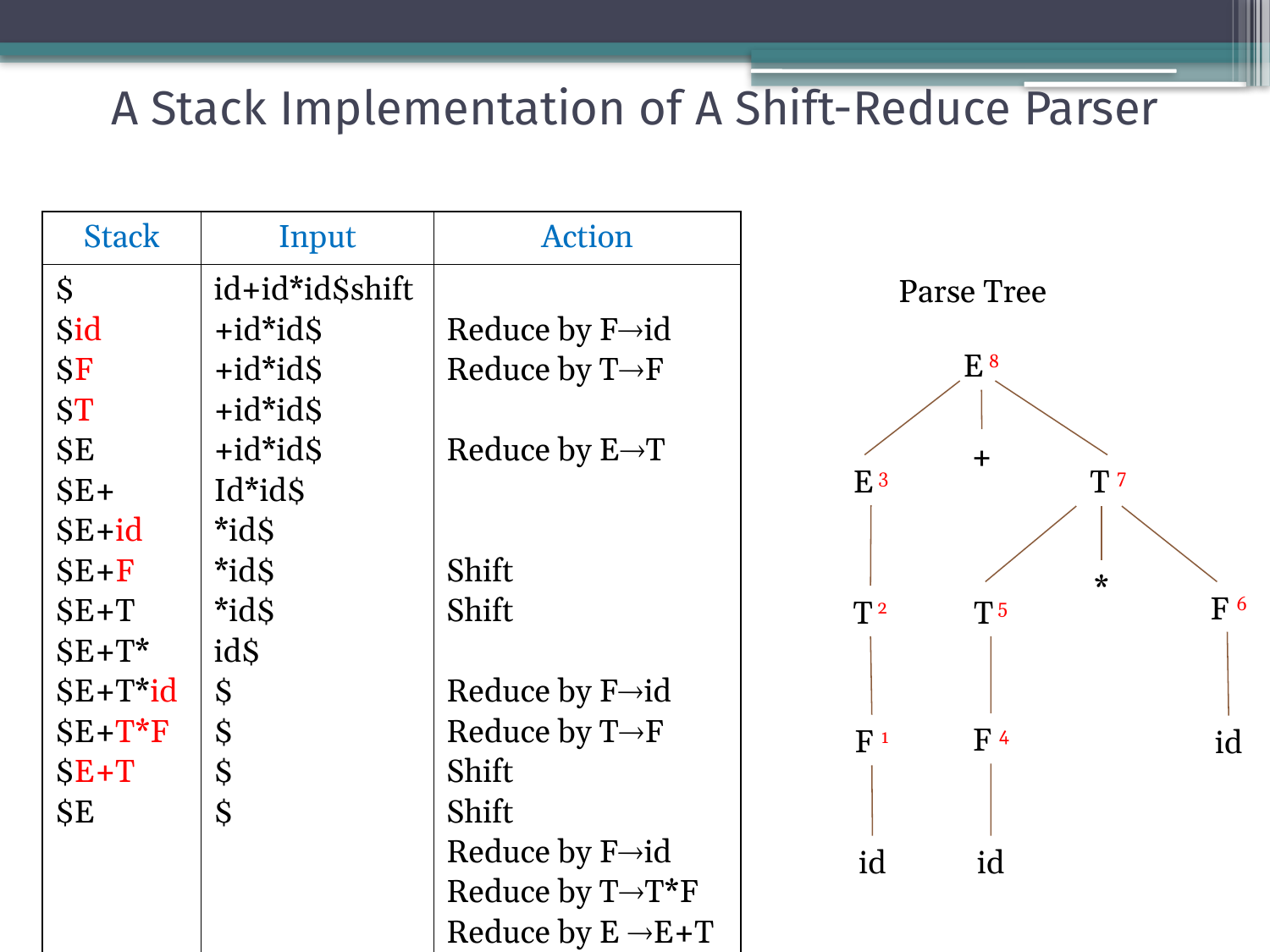

# A Stack Implementation of A Shift-Reduce Parser
| Stack | Input | Action |
| --- | --- | --- |
| $ $id $F $T $E $E+ $E+id $E+F $E+T $E+T\* $E+T\*id $E+T\*F $E+T $E | id+id\*id$shift +id\*id$ +id\*id$ +id\*id$ +id\*id$ Id\*id$ \*id$ \*id$ \*id$ id$ $ $ $ $ | Reduce by F→id Reduce by T→F Reduce by E→T Shift Shift Reduce by F→id Reduce by T→F Shift Shift Reduce by F→id Reduce by T→T\*F Reduce by E →E+T Accept |
Parse Tree
E 8
+
E 3
T 7
*
F 6
T 2
T 5
F 4
F 1
id
 id
id